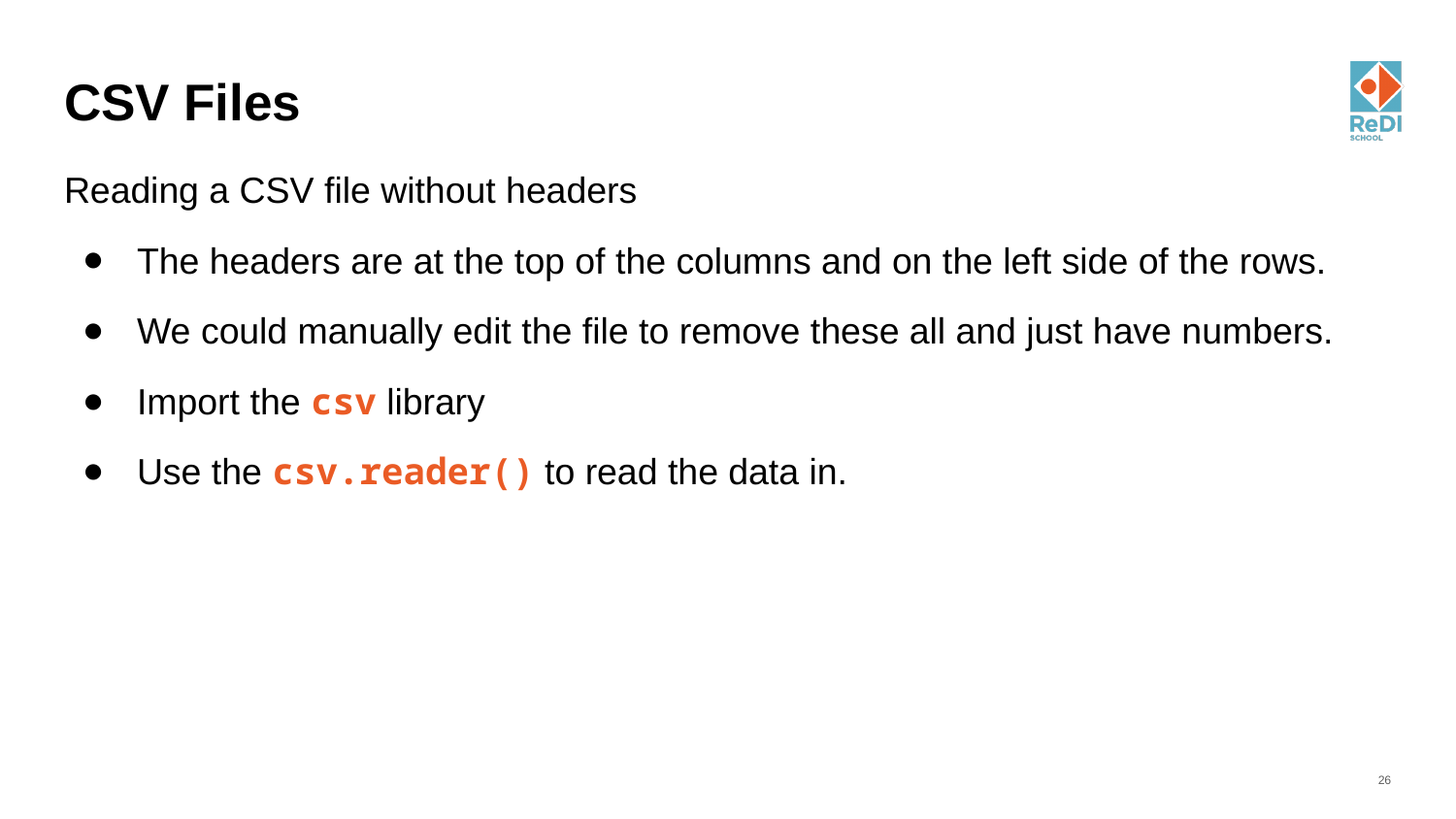

# CSV Files
Reading a CSV file without headers
The headers are at the top of the columns and on the left side of the rows.
We could manually edit the file to remove these all and just have numbers.
Import the csv library
Use the csv.reader() to read the data in.

26